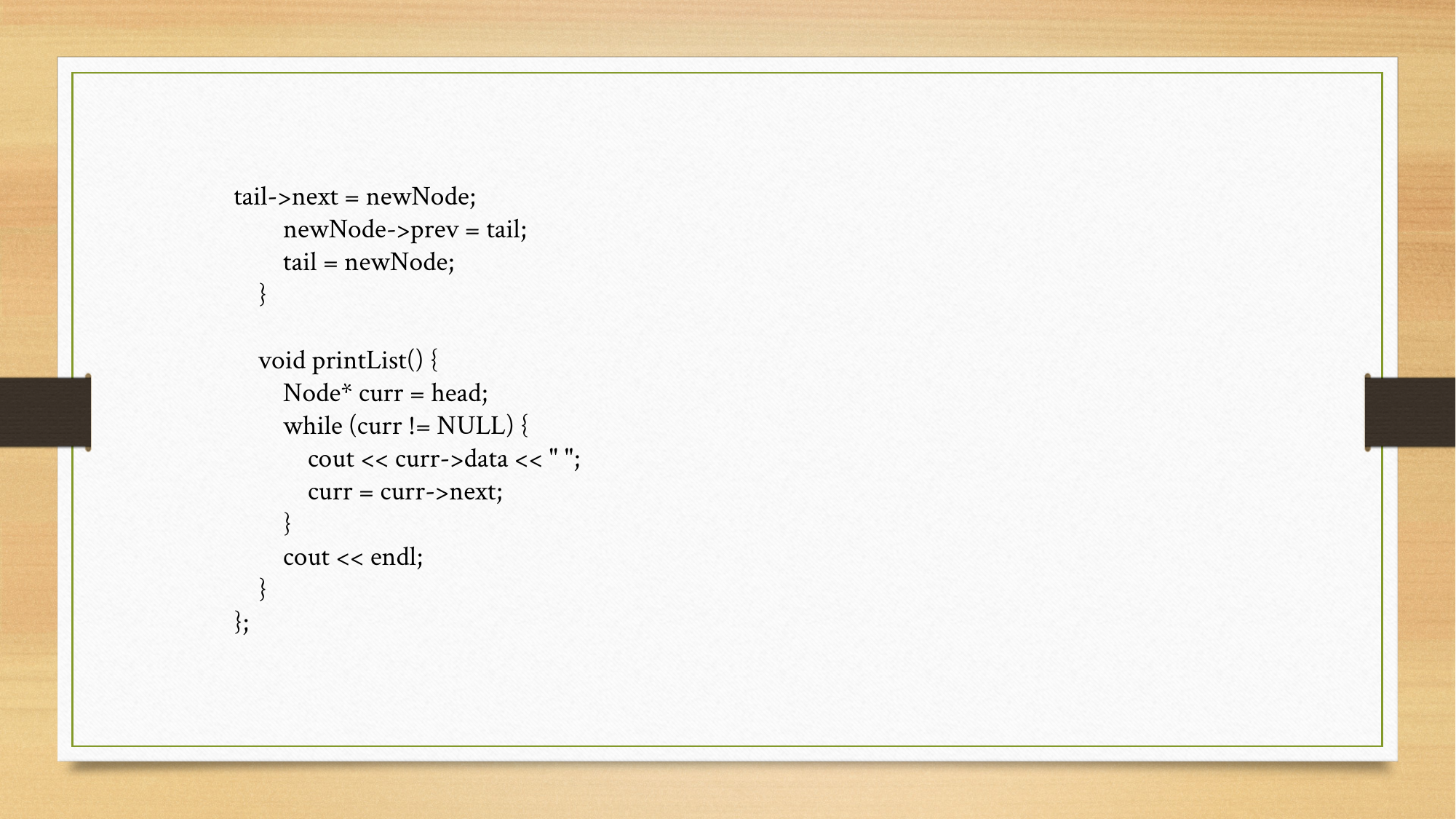

tail->next = newNode;
        newNode->prev = tail;
        tail = newNode;
    }

    void printList() {
        Node* curr = head;
        while (curr != NULL) {
            cout << curr->data << " ";
            curr = curr->next;
        }
        cout << endl;
    }
};